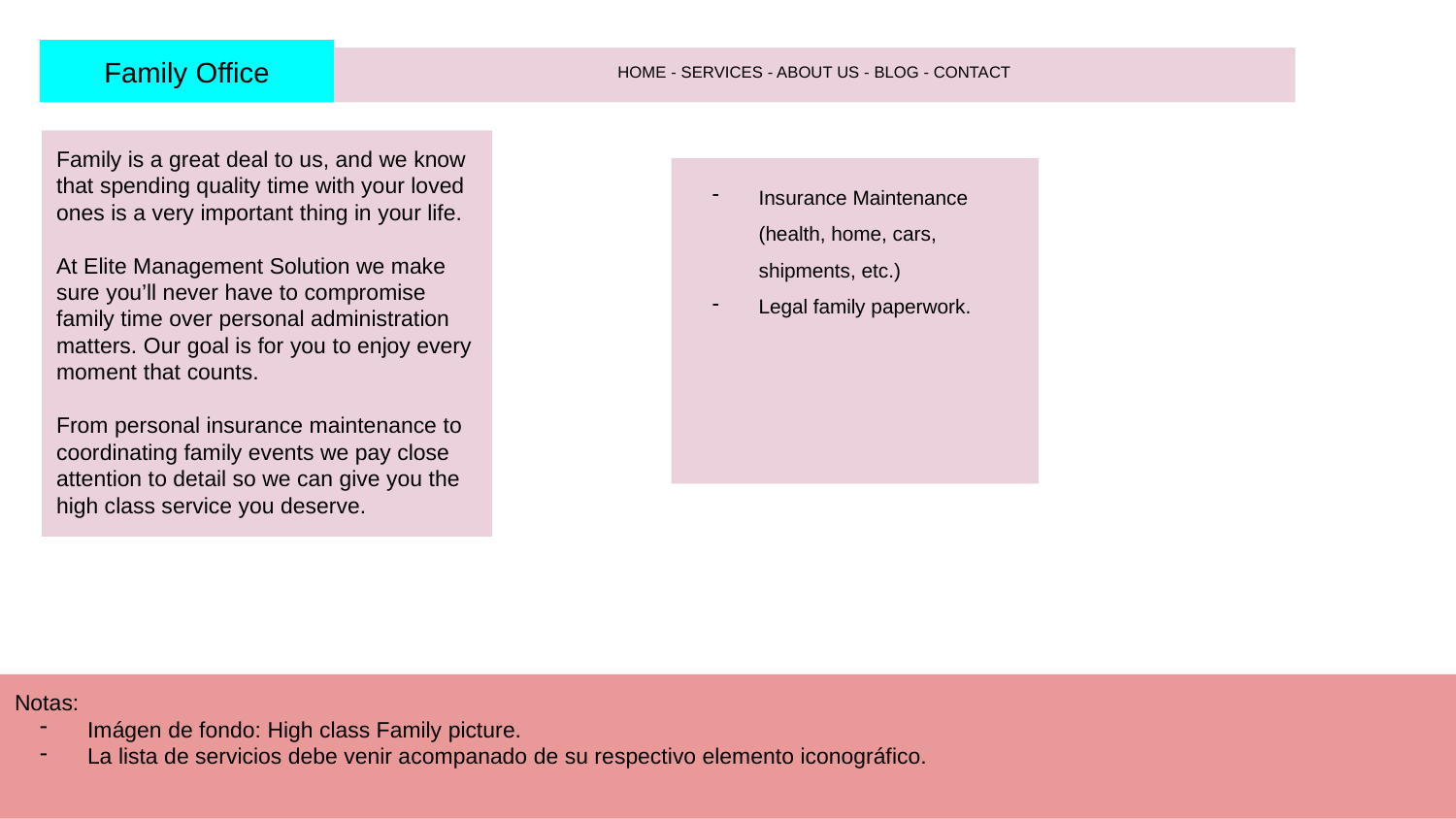

Family Office
HOME - SERVICES - ABOUT US - BLOG - CONTACT
Family is a great deal to us, and we know that spending quality time with your loved ones is a very important thing in your life.

At Elite Management Solution we make sure you’ll never have to compromise family time over personal administration matters. Our goal is for you to enjoy every moment that counts.

From personal insurance maintenance to coordinating family events we pay close attention to detail so we can give you the high class service you deserve.
Insurance Maintenance (health, home, cars, shipments, etc.)
Legal family paperwork.

Notas:
Imágen de fondo: High class Family picture.
La lista de servicios debe venir acompanado de su respectivo elemento iconográfico.